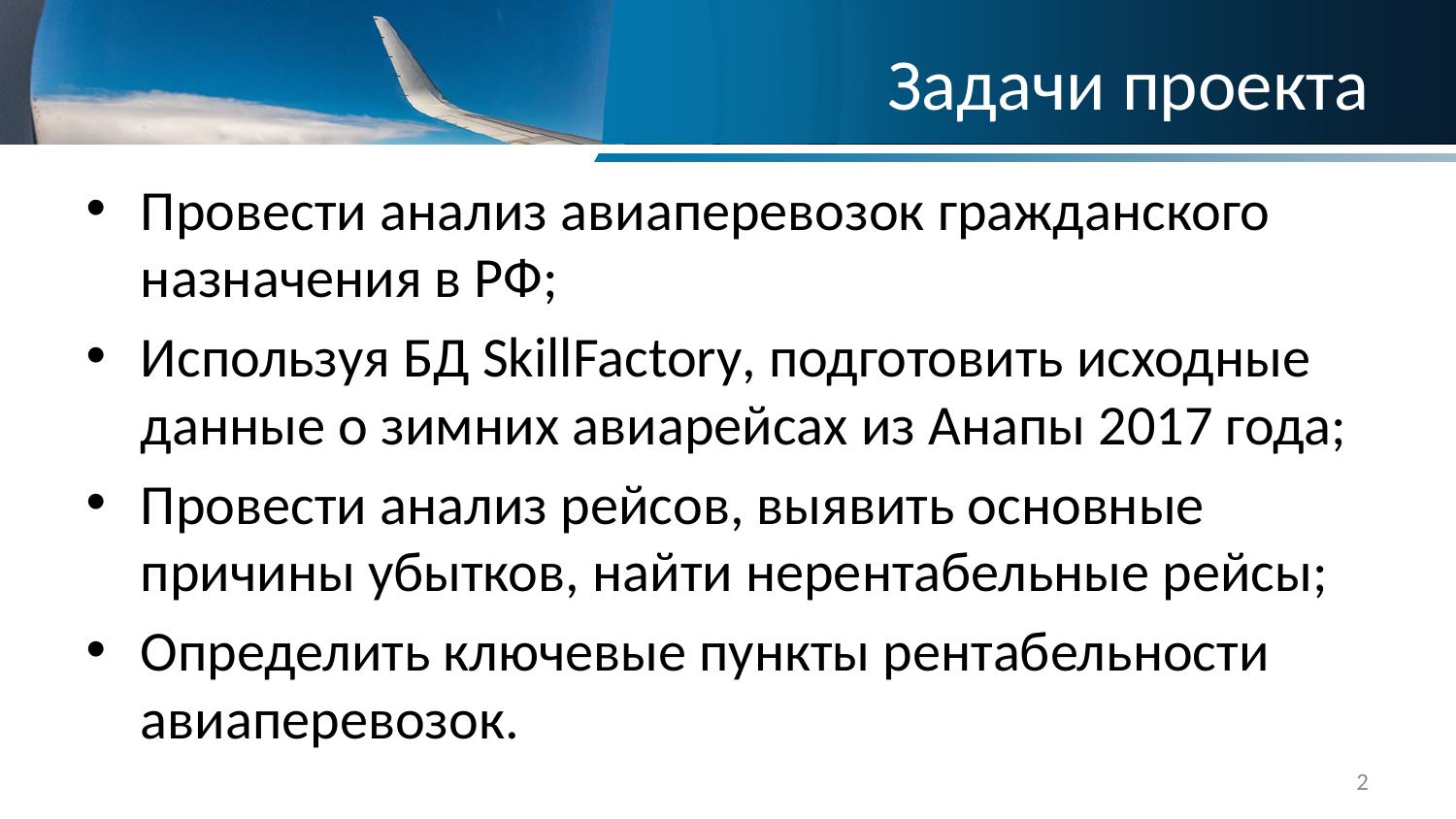

# Задачи проекта
Провести анализ авиаперевозок гражданского назначения в РФ;
Используя БД SkillFactory, подготовить исходные данные о зимних авиарейсах из Анапы 2017 года;
Провести анализ рейсов, выявить основные причины убытков, найти нерентабельные рейсы;
Определить ключевые пункты рентабельности авиаперевозок.

2